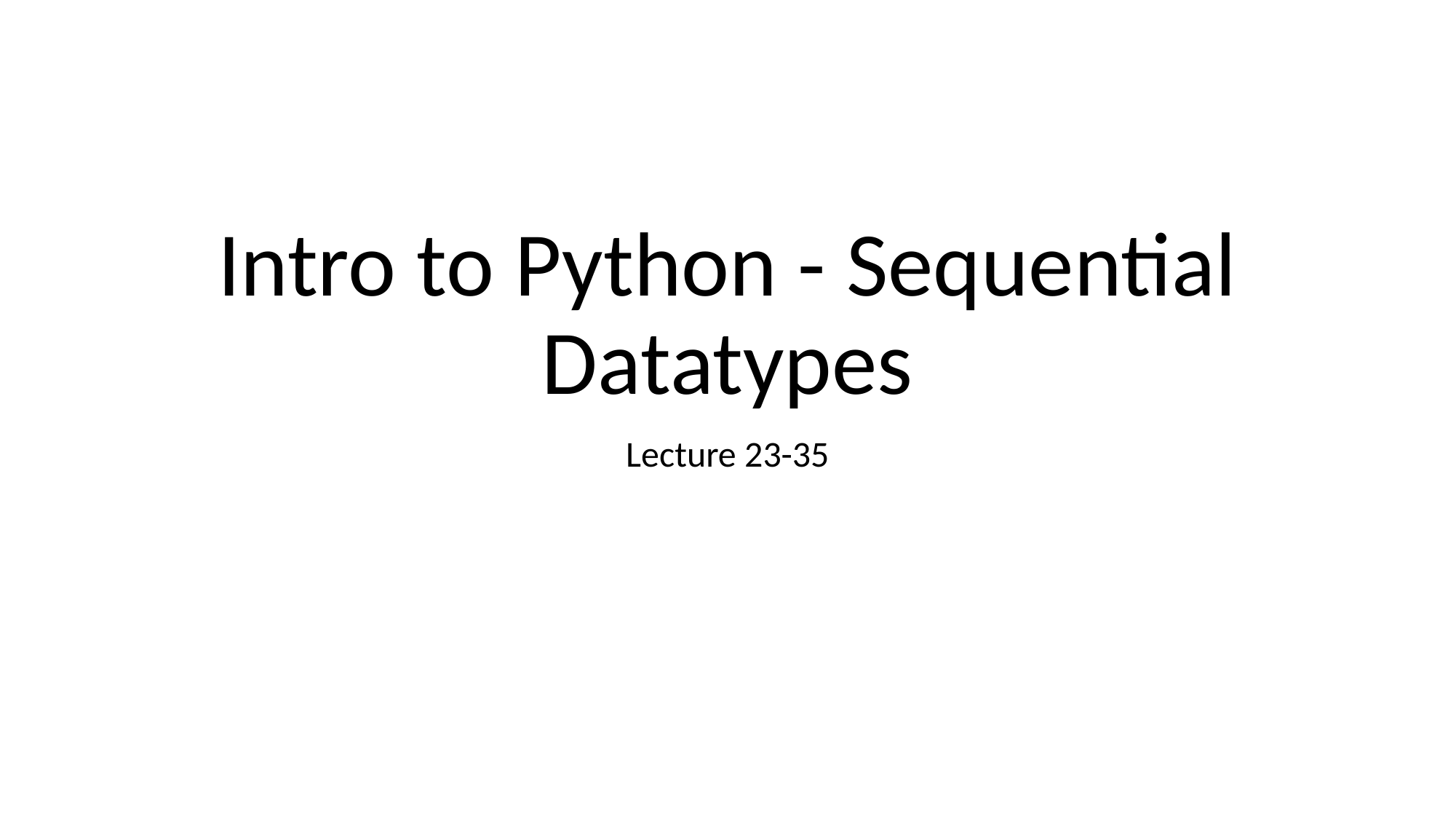

# Intro to Python - Sequential Datatypes
Lecture 23-35